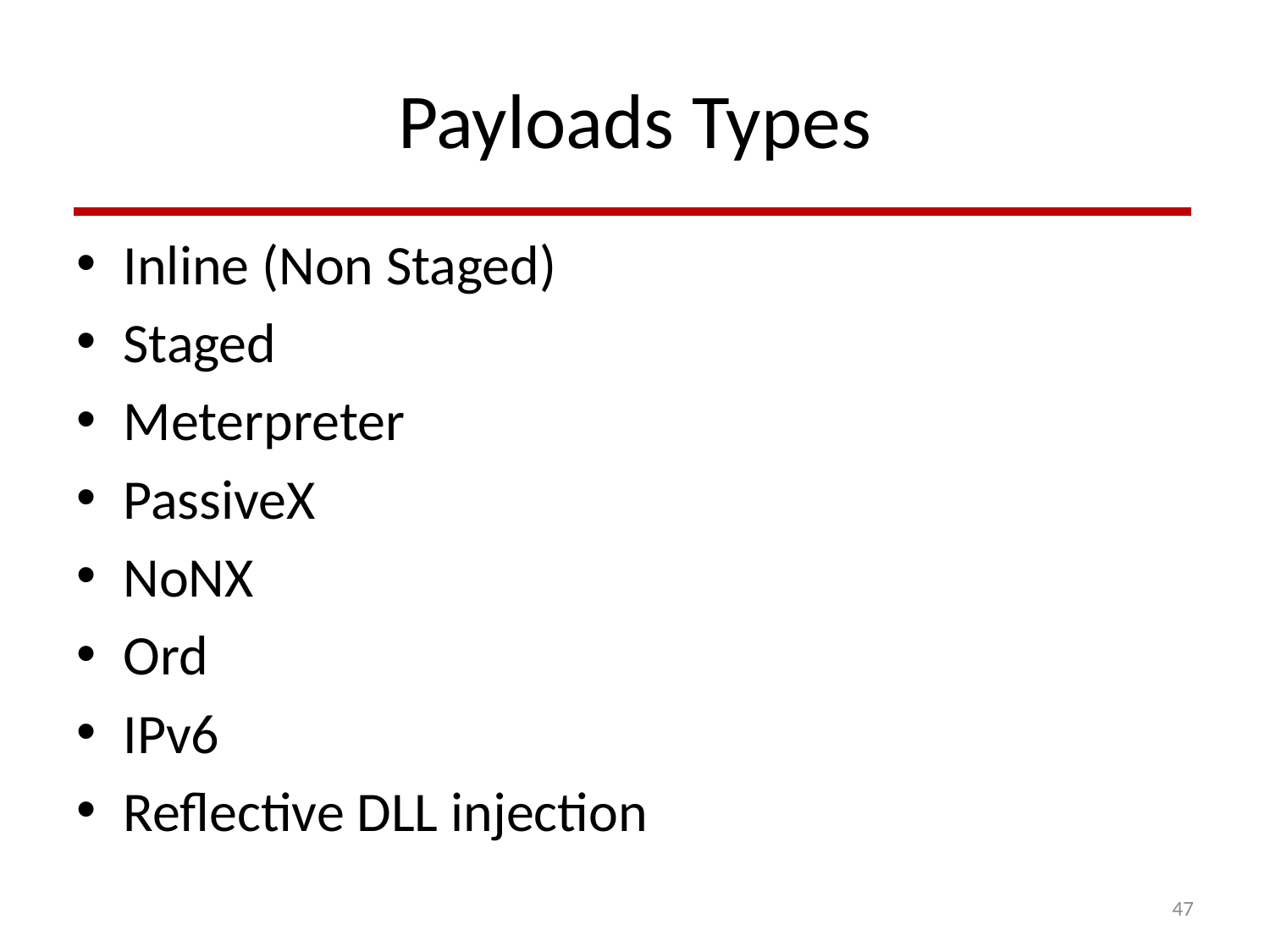

# Payloads Types
Inline (Non Staged)
Staged
Meterpreter
PassiveX
NoNX
Ord
IPv6
Reflective DLL injection
47